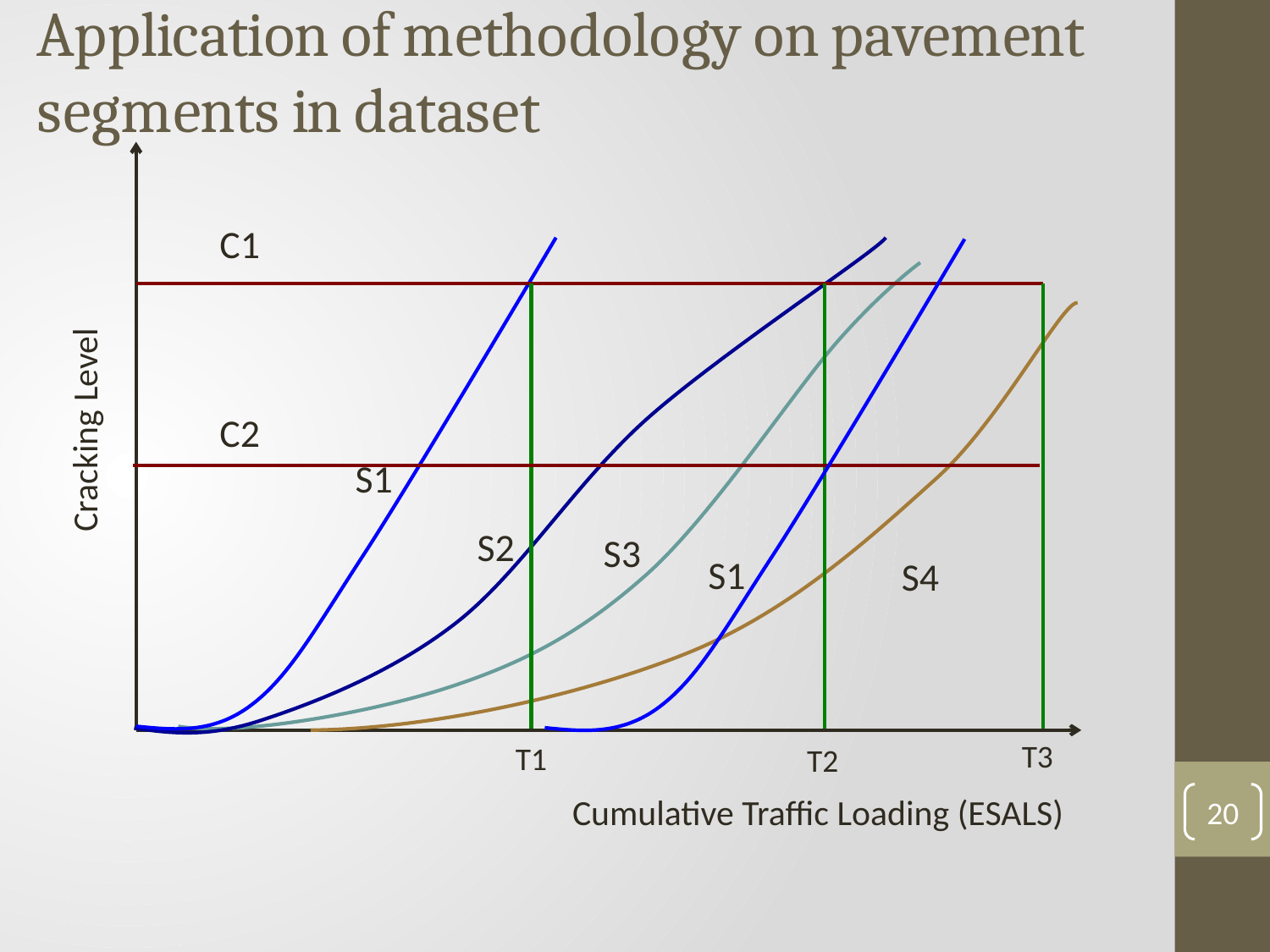

# Application of methodology on pavement segments in dataset
C1

Cracking Level
C2
S1
S2
S3
S1
S4
T3
T1
T2
Cumulative Traffic Loading (ESALS)
20